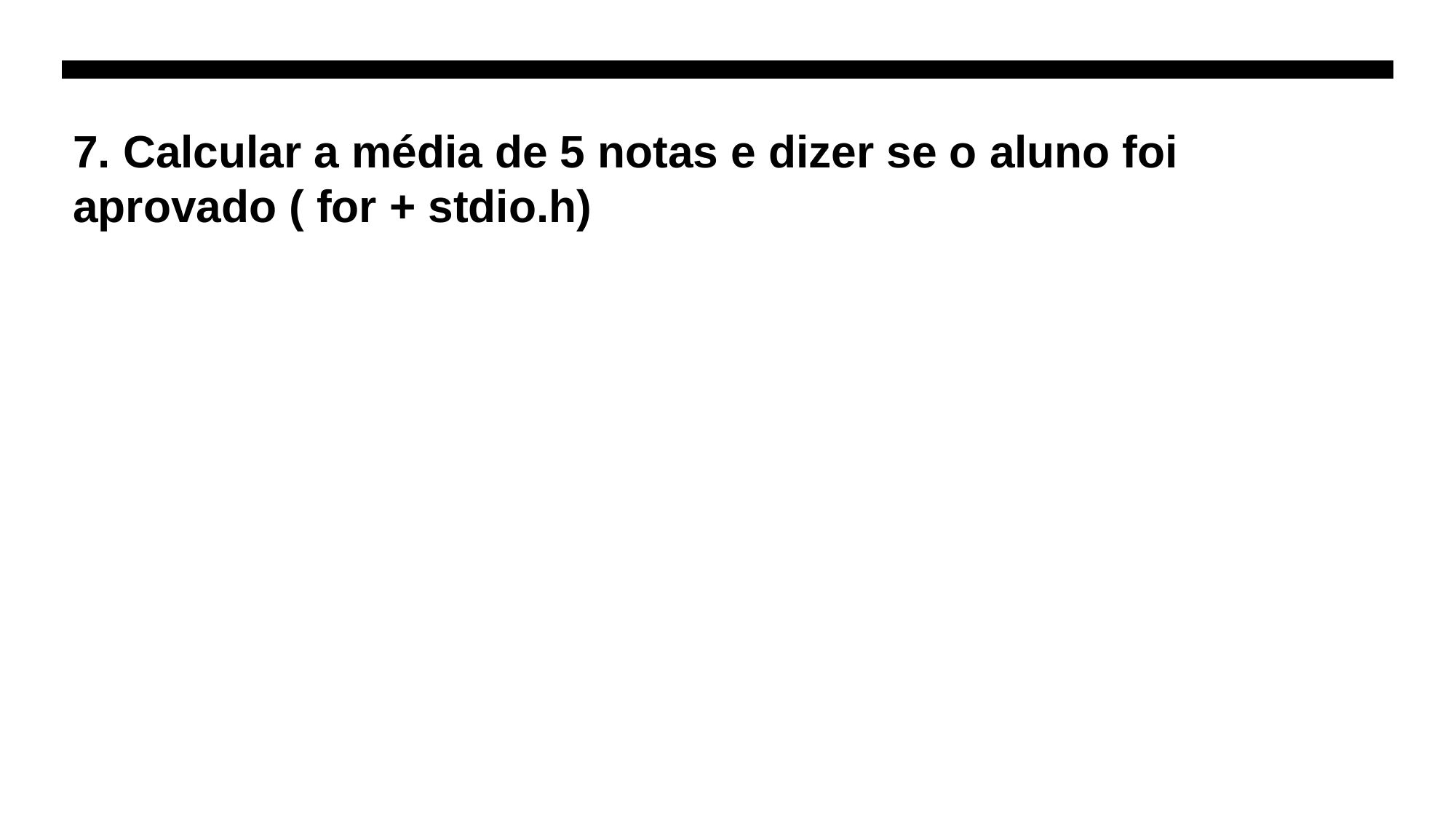

# 7. Calcular a média de 5 notas e dizer se o aluno foi aprovado ( for + stdio.h)